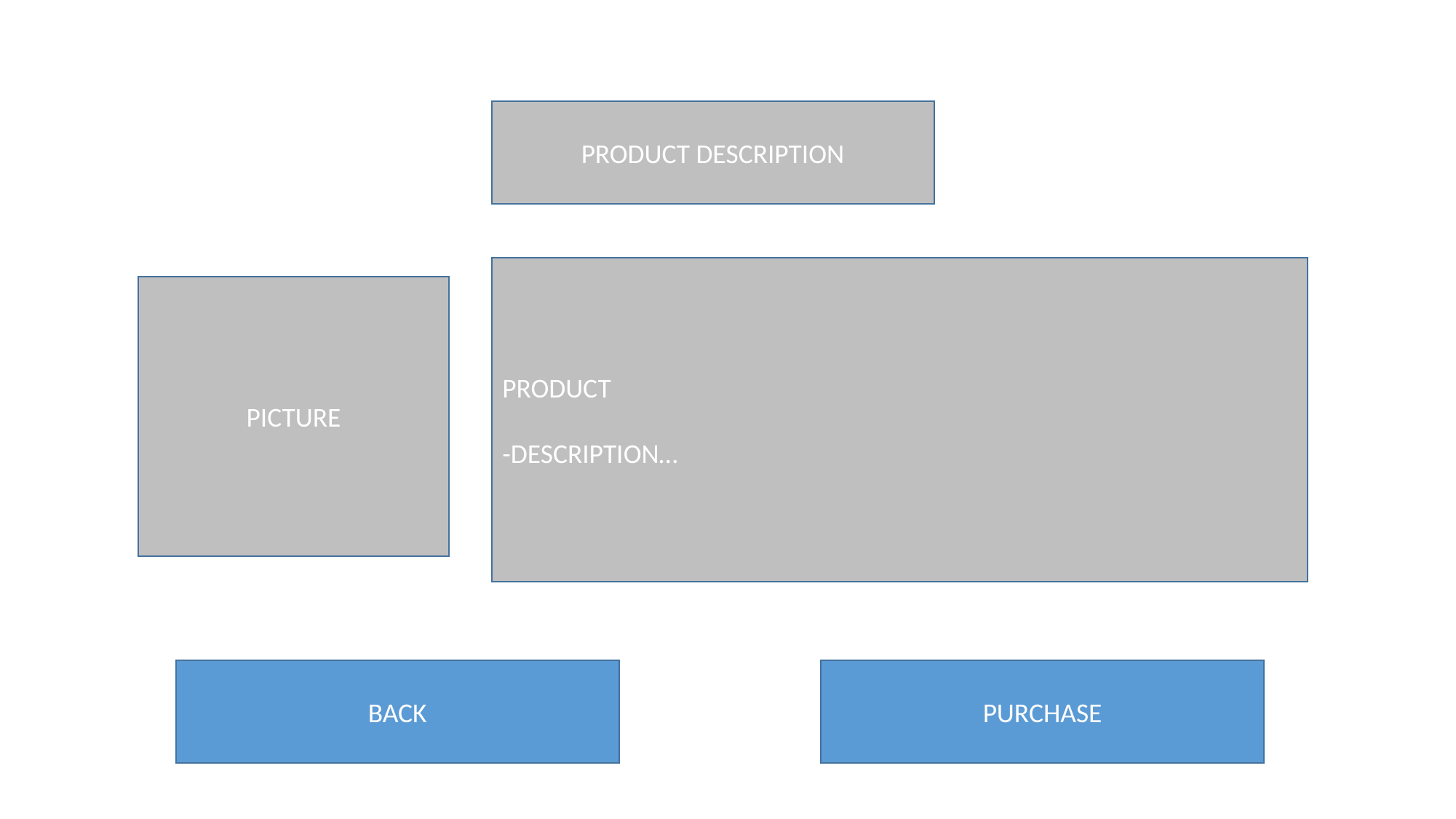

PRODUCT DESCRIPTION
PRODUCT

-DESCRIPTION…
PICTURE
BACK
PURCHASE